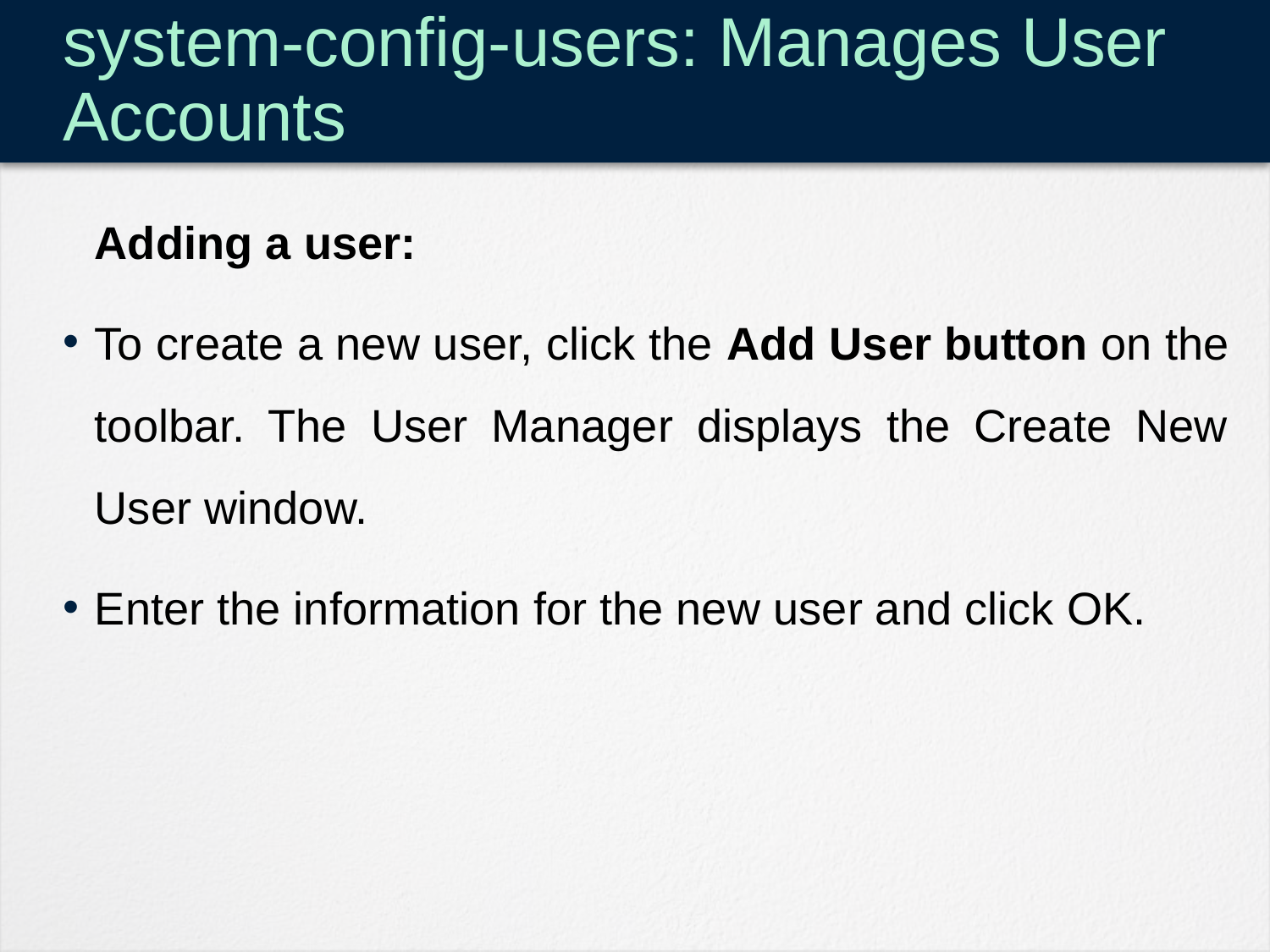

# system-config-users: Manages User Accounts
	Adding a user:
To create a new user, click the Add User button on the toolbar. The User Manager displays the Create New User window.
Enter the information for the new user and click OK.